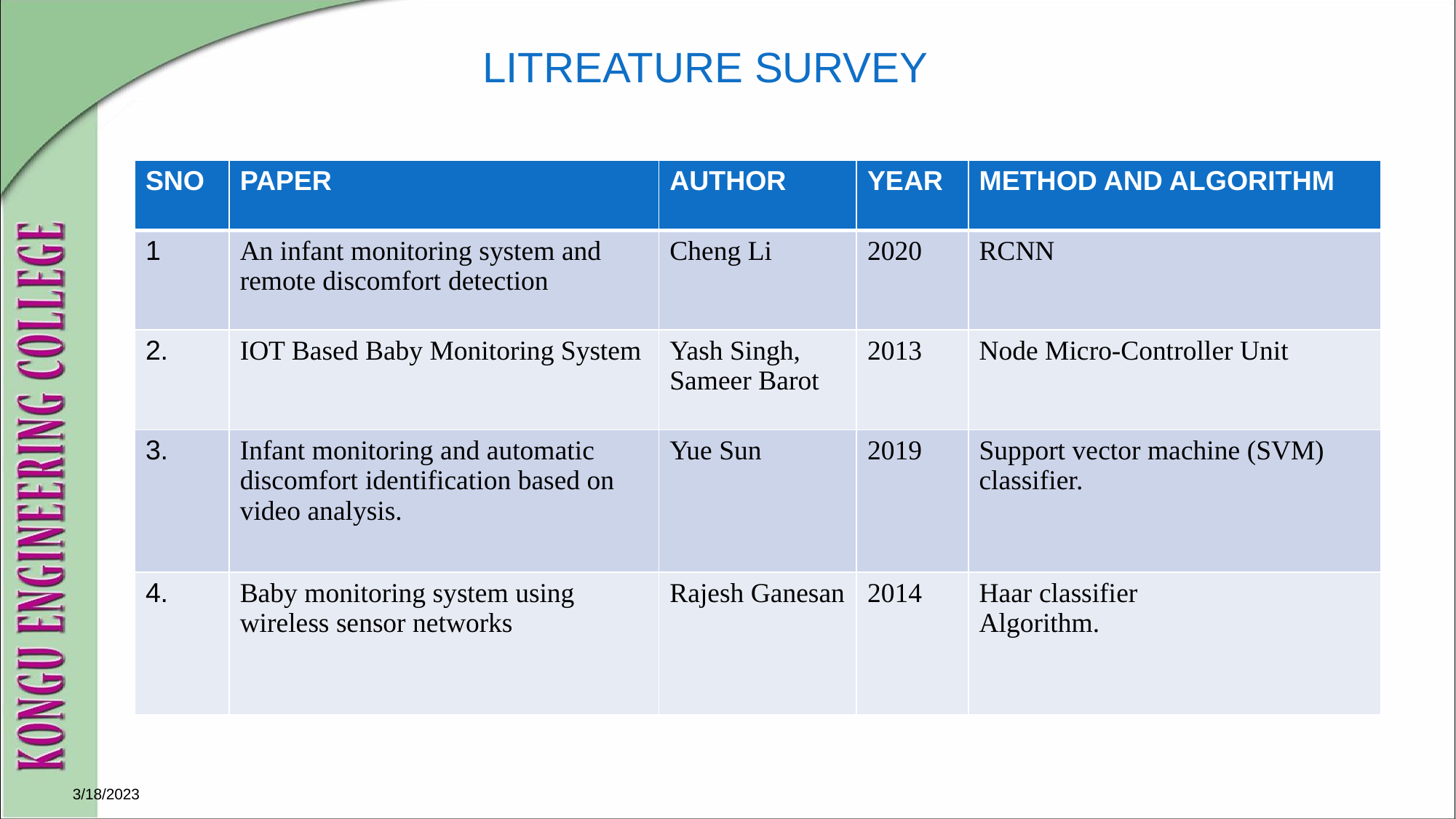

# LITREATURE SURVEY
| SNO | PAPER | AUTHOR | YEAR | METHOD AND ALGORITHM |
| --- | --- | --- | --- | --- |
| 1 | An infant monitoring system and remote discomfort detection | Cheng Li | 2020 | RCNN |
| 2. | IOT Based Baby Monitoring System | Yash Singh, Sameer Barot | 2013 | Node Micro-Controller Unit |
| 3. | Infant monitoring and automatic discomfort identification based on video analysis. | Yue Sun | 2019 | Support vector machine (SVM) classifier. |
| 4. | Baby monitoring system using wireless sensor networks | Rajesh Ganesan | 2014 | Haar classifier Algorithm. |
3/18/2023